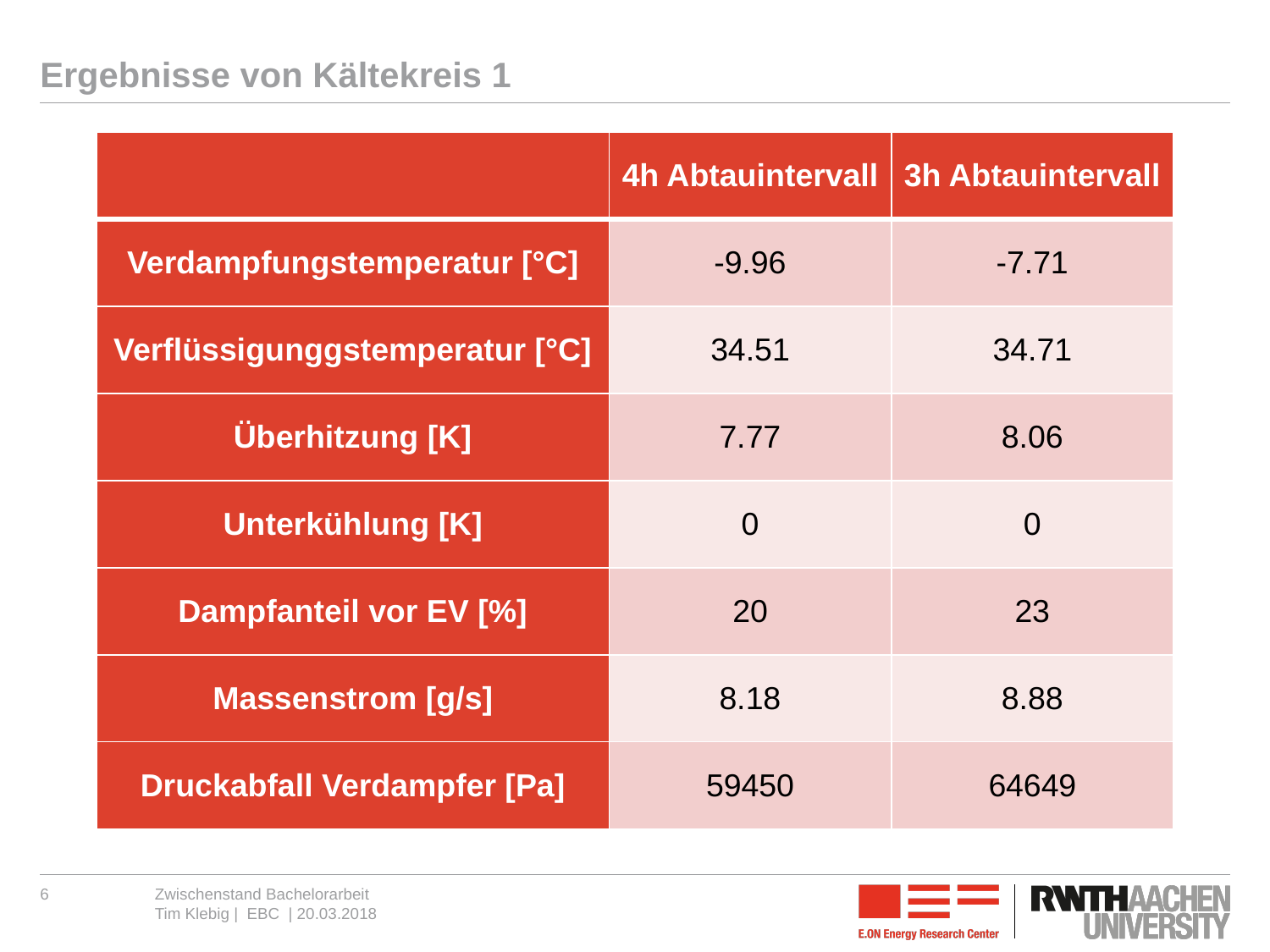

# Ergebnisse von Kältekreis 1
|  | 4h Abtauintervall | 3h Abtauintervall |
| --- | --- | --- |
| Verdampfungstemperatur [°C] | -9.96 | -7.71 |
| Verflüssigunggstemperatur [°C] | 34.51 | 34.71 |
| Überhitzung [K] | 7.77 | 8.06 |
| Unterkühlung [K] | 0 | 0 |
| Dampfanteil vor EV [%] | 20 | 23 |
| Massenstrom [g/s] | 8.18 | 8.88 |
| Druckabfall Verdampfer [Pa] | 59450 | 64649 |